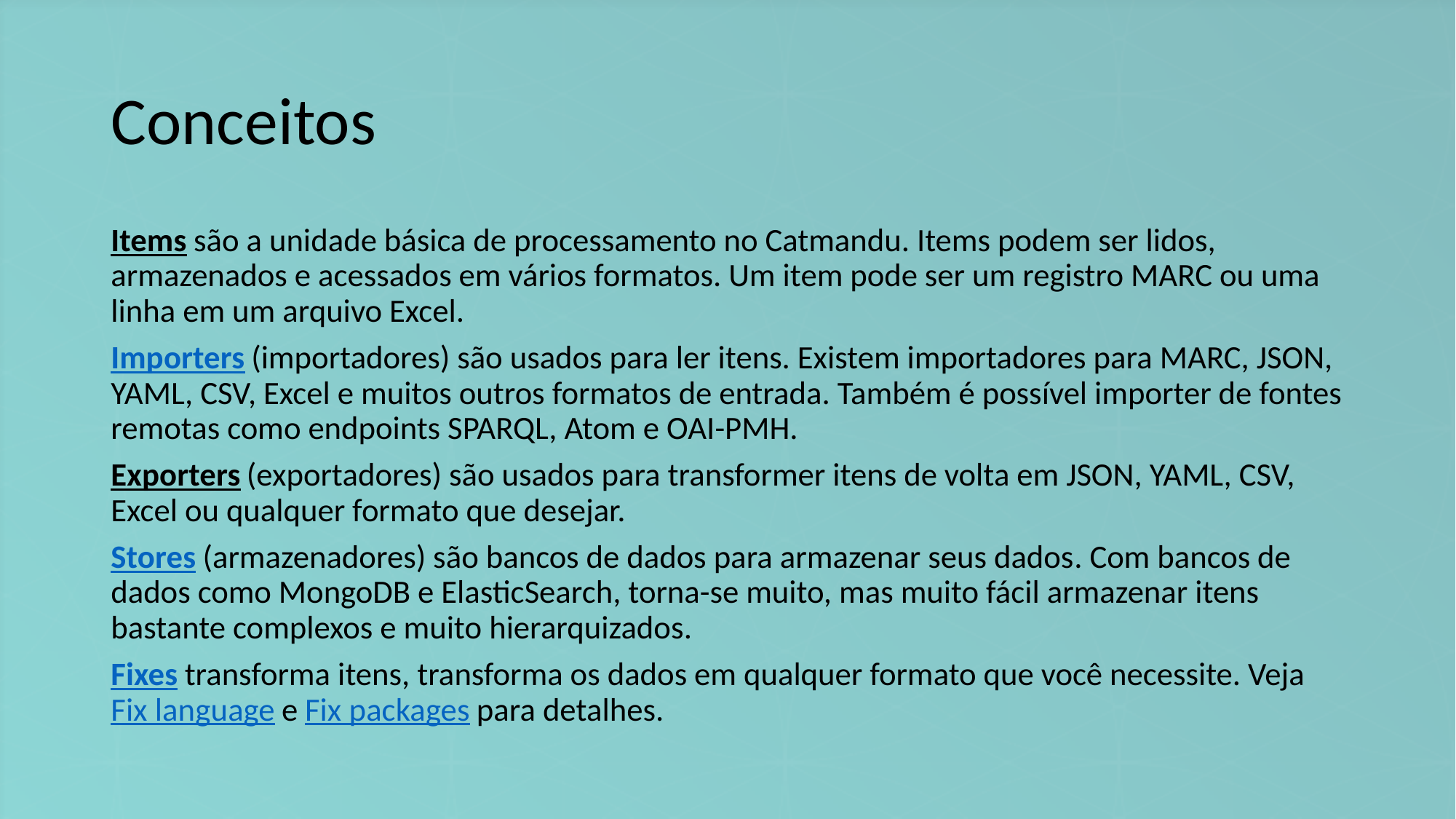

# Conceitos
Items são a unidade básica de processamento no Catmandu. Items podem ser lidos, armazenados e acessados em vários formatos. Um item pode ser um registro MARC ou uma linha em um arquivo Excel.
Importers (importadores) são usados para ler itens. Existem importadores para MARC, JSON, YAML, CSV, Excel e muitos outros formatos de entrada. Também é possível importer de fontes remotas como endpoints SPARQL, Atom e OAI-PMH.
Exporters (exportadores) são usados para transformer itens de volta em JSON, YAML, CSV, Excel ou qualquer formato que desejar.
Stores (armazenadores) são bancos de dados para armazenar seus dados. Com bancos de dados como MongoDB e ElasticSearch, torna-se muito, mas muito fácil armazenar itens bastante complexos e muito hierarquizados.
Fixes transforma itens, transforma os dados em qualquer formato que você necessite. Veja Fix language e Fix packages para detalhes.